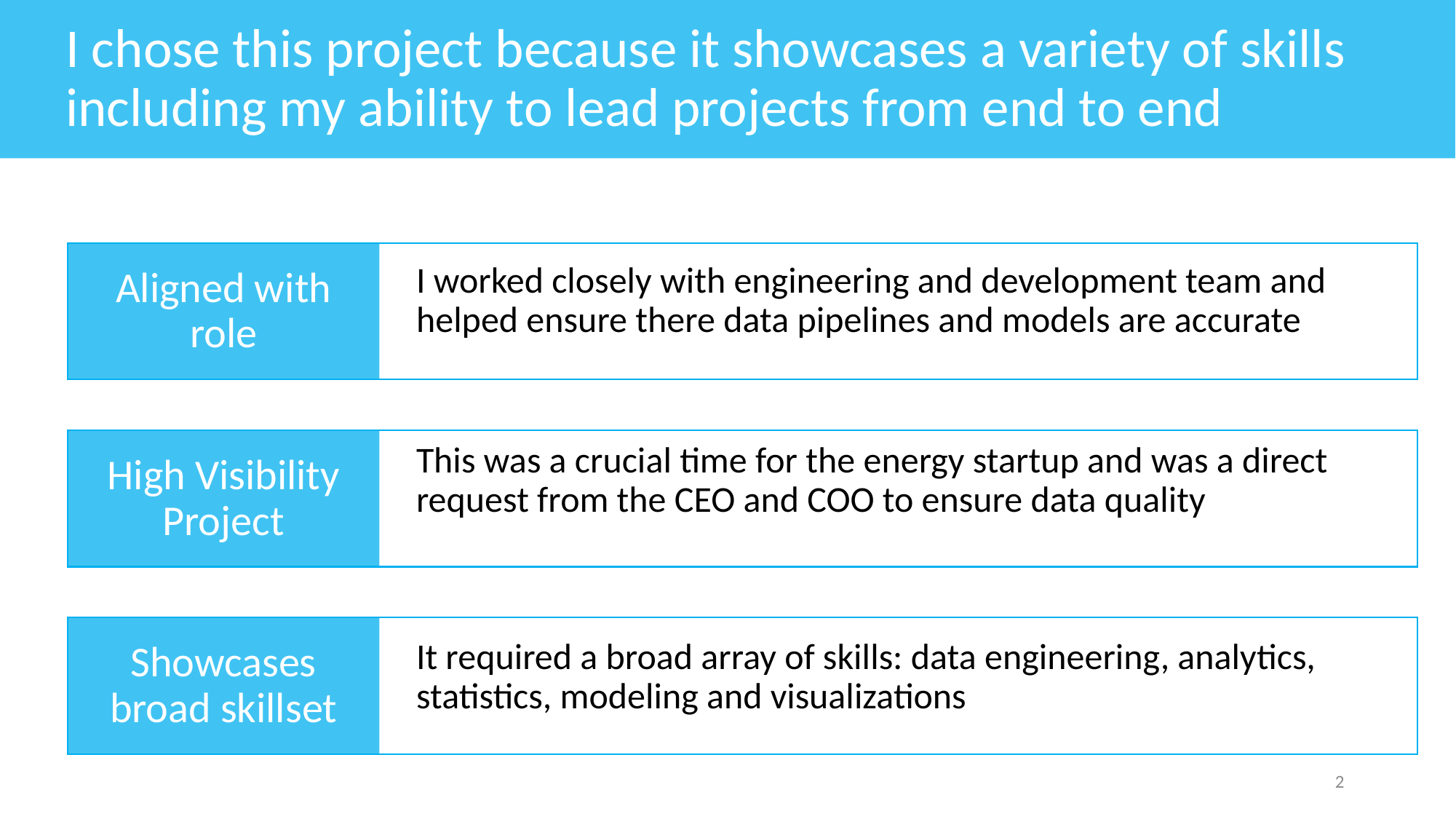

I chose this project because it showcases a variety of skills including my ability to lead projects from end to end
Aligned with role

I worked closely with engineering and development team and helped ensure there data pipelines and models are accurate

This was a crucial time for the energy startup and was a direct request from the CEO and COO to ensure data quality

It required a broad array of skills: data engineering, analytics, statistics, modeling and visualizations
High Visibility Project

Showcases broad skillset

2